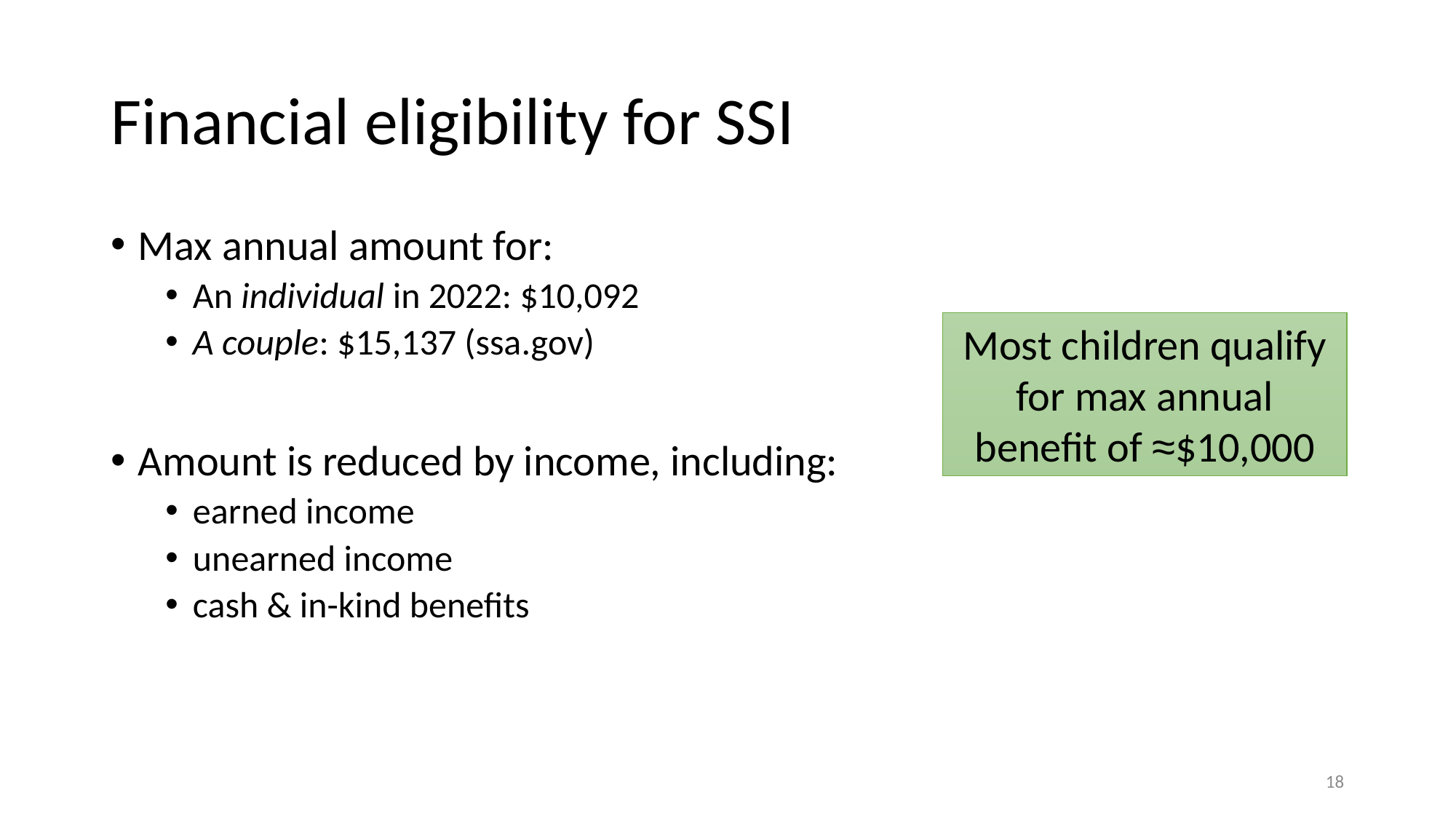

# Financial eligibility for SSI
Max annual amount for:
An individual in 2022: $10,092
A couple: $15,137 (ssa.gov)

Amount is reduced by income, including:
earned income
unearned income
cash & in-kind benefits

Most children qualify for max annual benefit of ≈$10,000
18